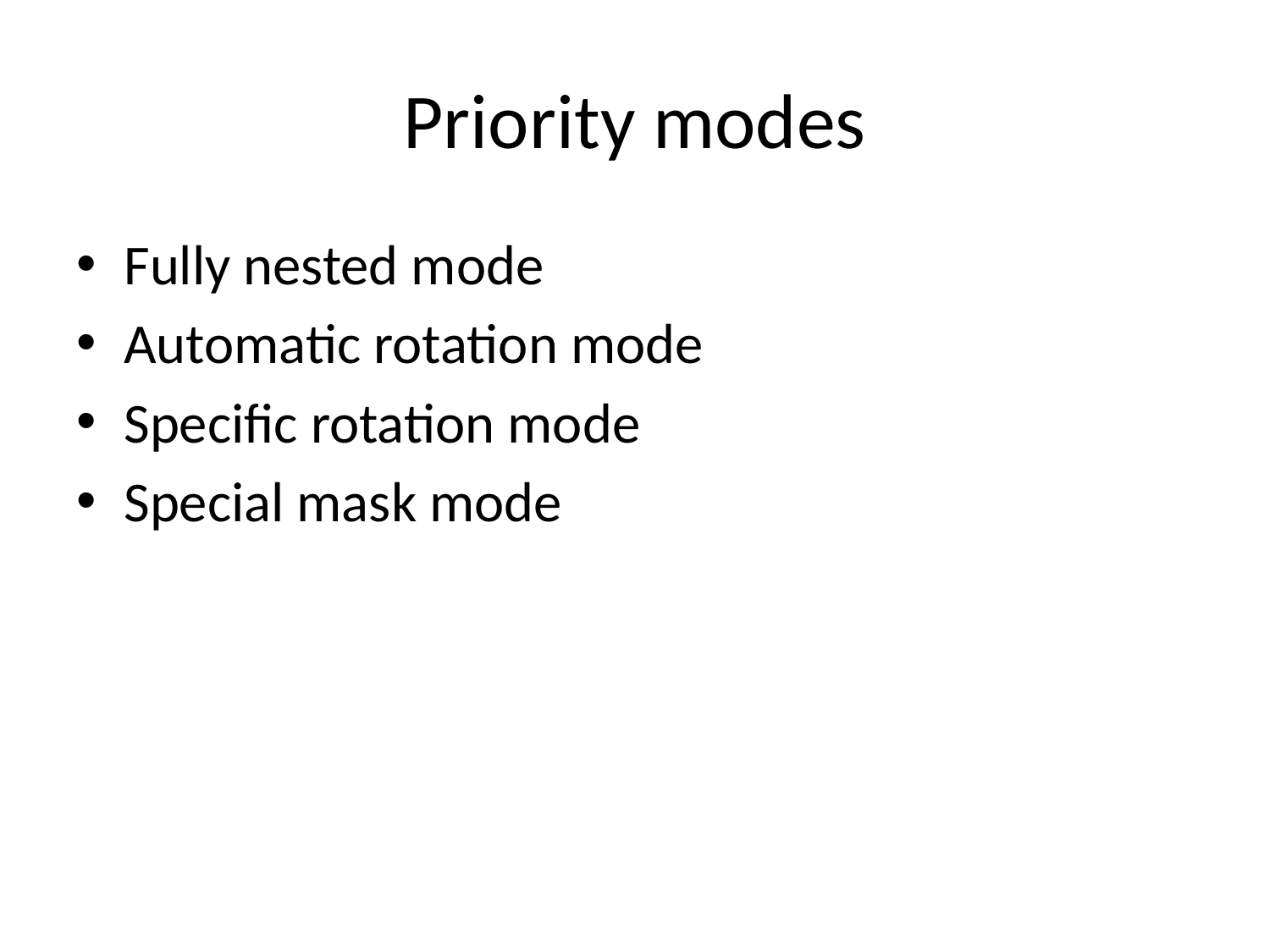

# Priority modes
Fully nested mode
Automatic rotation mode
Specific rotation mode
Special mask mode